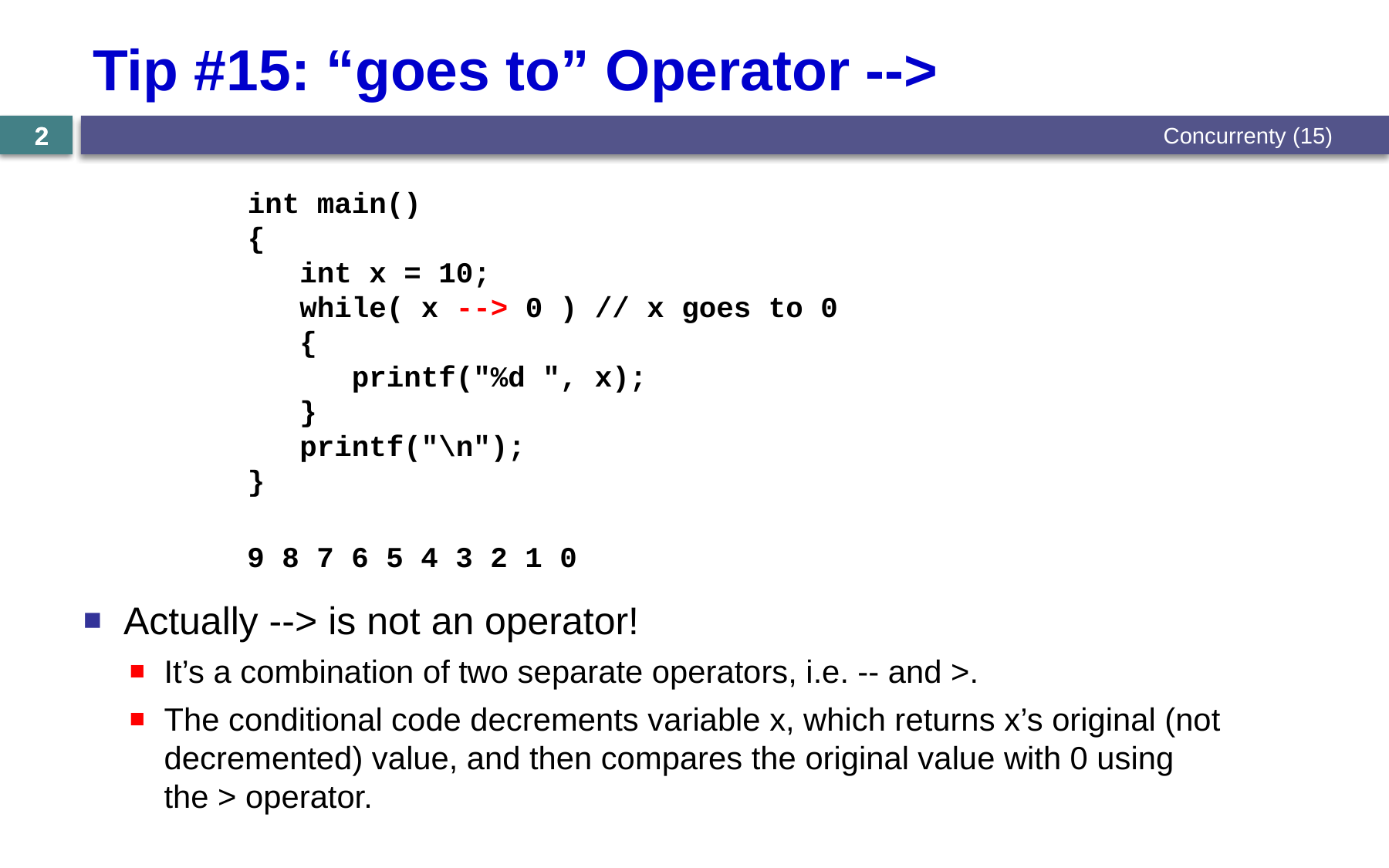

# Tip #15: “goes to” Operator -->
Concurrenty (15)
2
2
int main()
{
   int x = 10;
   while( x --> 0 ) // x goes to 0
   {
      printf("%d ", x);
   }
   printf("\n");
}
9 8 7 6 5 4 3 2 1 0
Actually --> is not an operator!
It’s a combination of two separate operators, i.e. -- and >.
The conditional code decrements variable x, which returns x’s original (not decremented) value, and then compares the original value with 0 using the > operator.